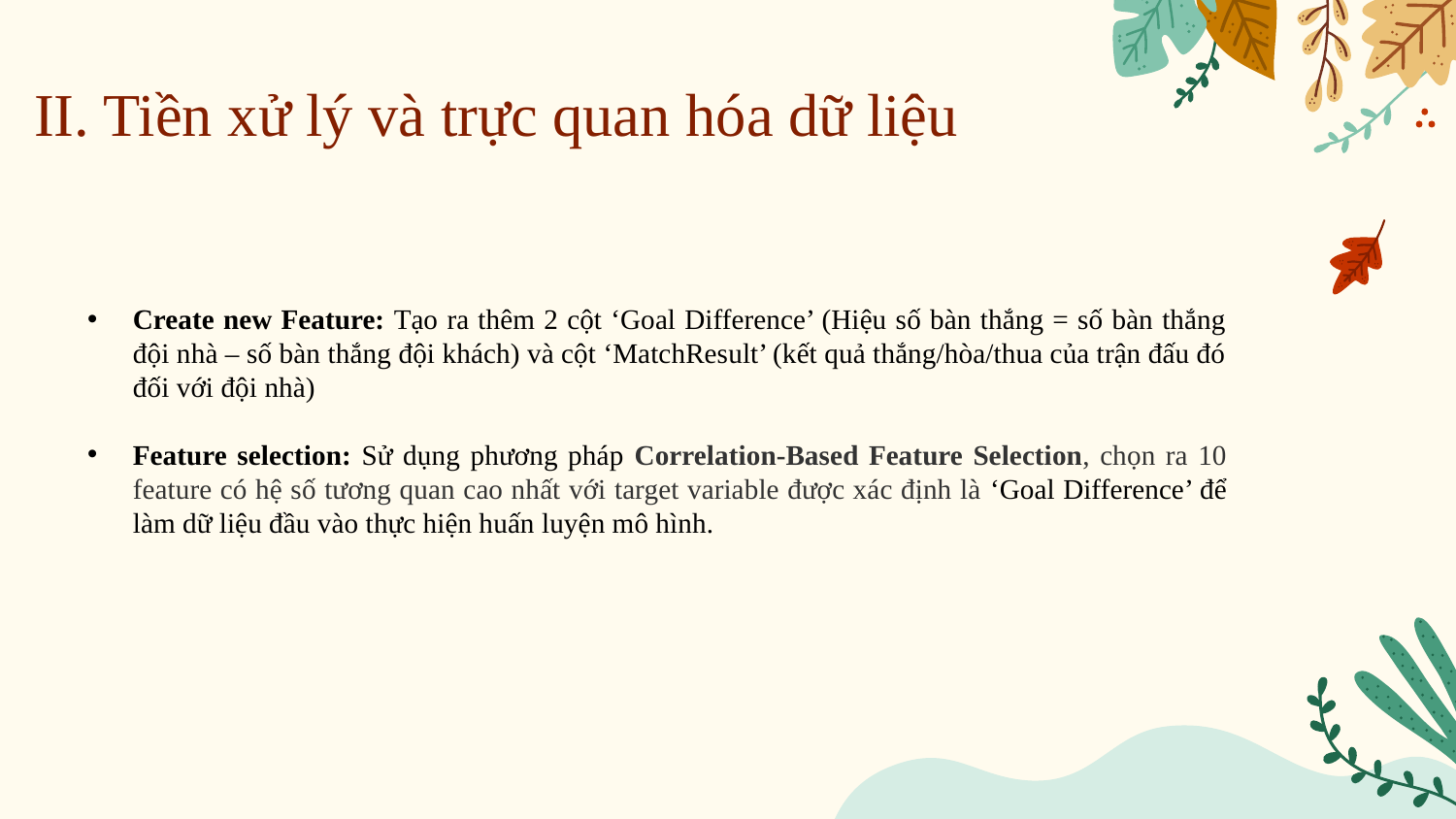

# II. Tiền xử lý và trực quan hóa dữ liệu

Create new Feature: Tạo ra thêm 2 cột ‘Goal Difference’ (Hiệu số bàn thắng = số bàn thắng đội nhà – số bàn thắng đội khách) và cột ‘MatchResult’ (kết quả thắng/hòa/thua của trận đấu đó đối với đội nhà)

Feature selection: Sử dụng phương pháp Correlation-Based Feature Selection, chọn ra 10 feature có hệ số tương quan cao nhất với target variable được xác định là ‘Goal Difference’ để làm dữ liệu đầu vào thực hiện huấn luyện mô hình.